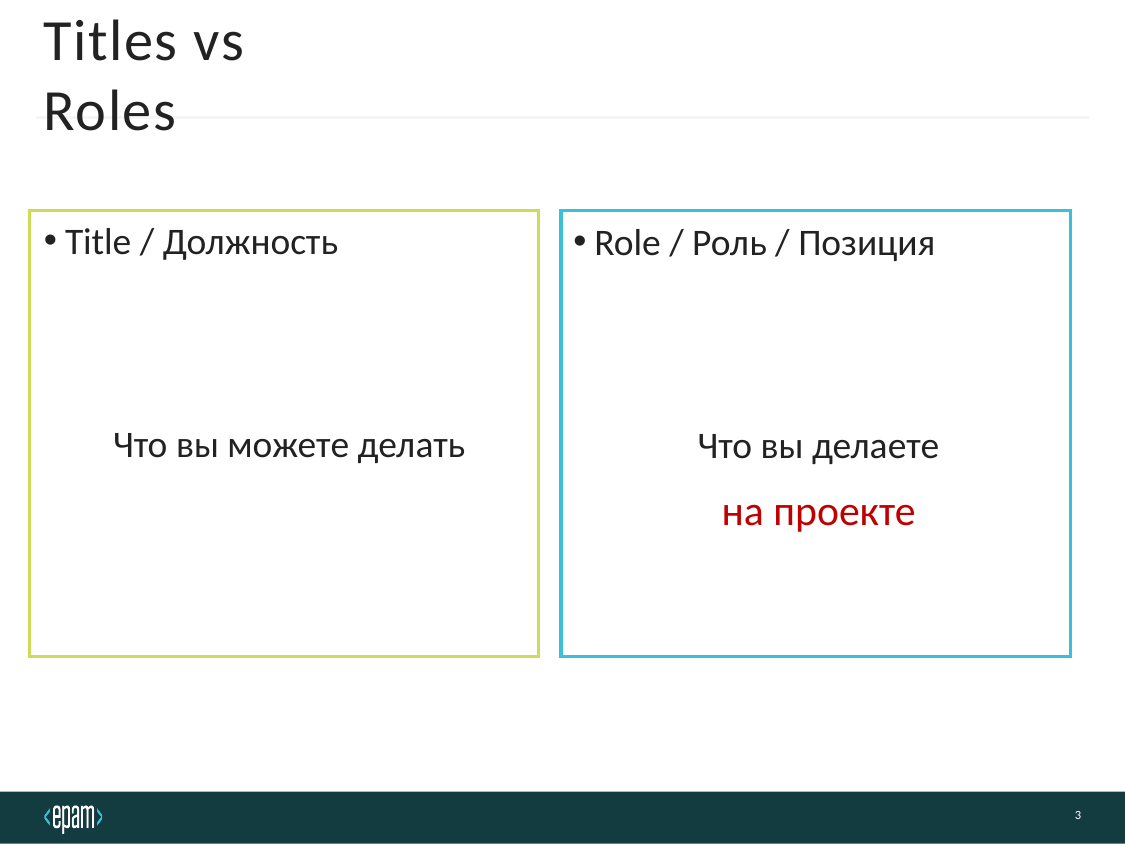

# Titles vs Roles

Title / Должность

Что вы можете делать​
Role / Роль / Позиция

Что вы делаете

на проекте
3